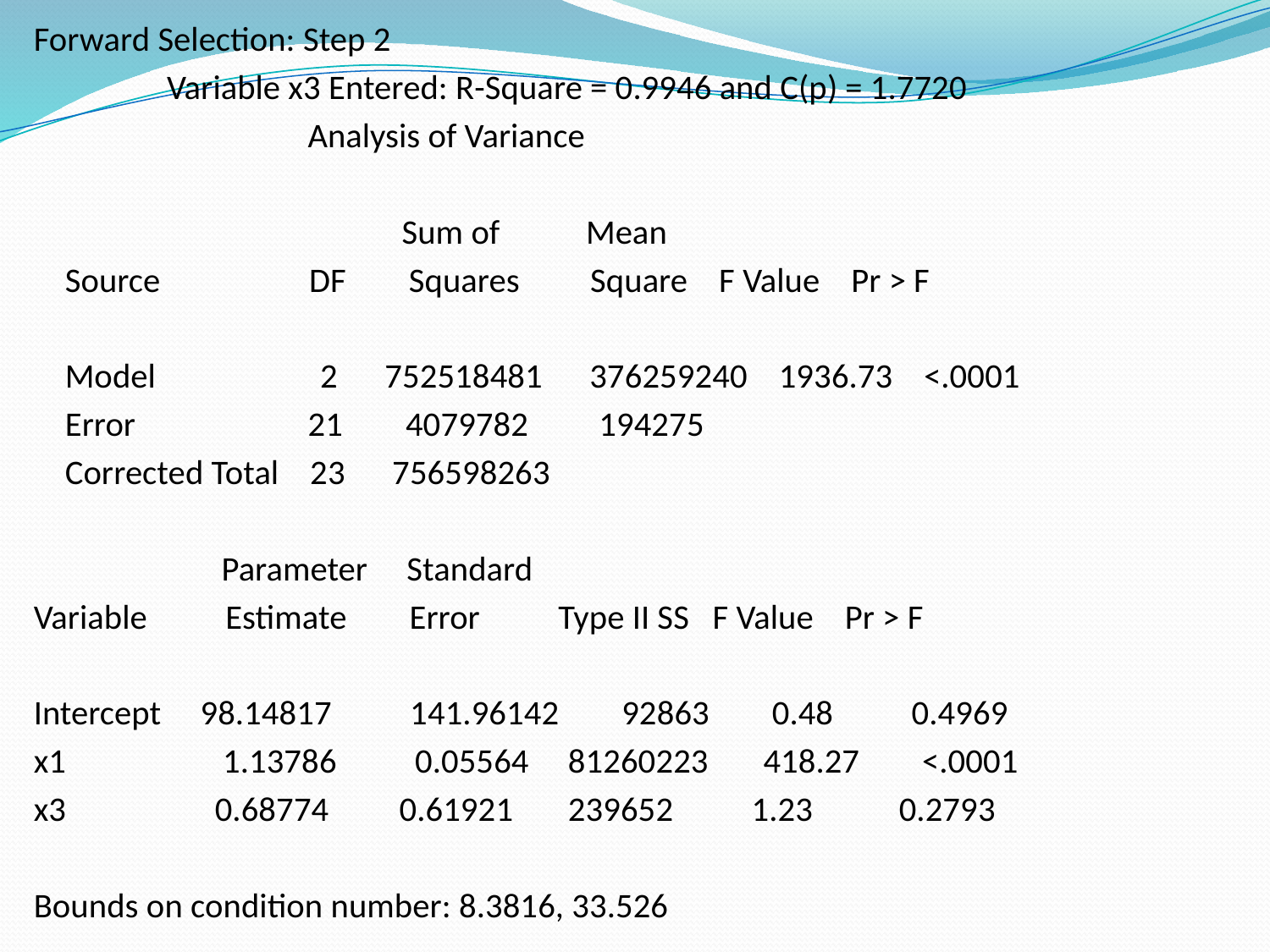

Forward Selection: Step 2
                 Variable x3 Entered: R-Square = 0.9946 and C(p) = 1.7720
                                   Analysis of Variance

                                               Sum of           Mean
    Source                   DF        Squares         Square    F Value    Pr > F

    Model                     2      752518481      376259240    1936.73    <.0001
    Error                      21        4079782         194275
    Corrected Total    23      756598263

                        Parameter     Standard
Variable          Estimate        Error          Type II SS   F Value    Pr > F

Intercept     98.14817          141.96142        92863        0.48          0.4969
x1                    1.13786          0.05564     81260223       418.27        <.0001
x3                   0.68774         0.61921       239652          1.23           0.2793

Bounds on condition number: 8.3816, 33.526